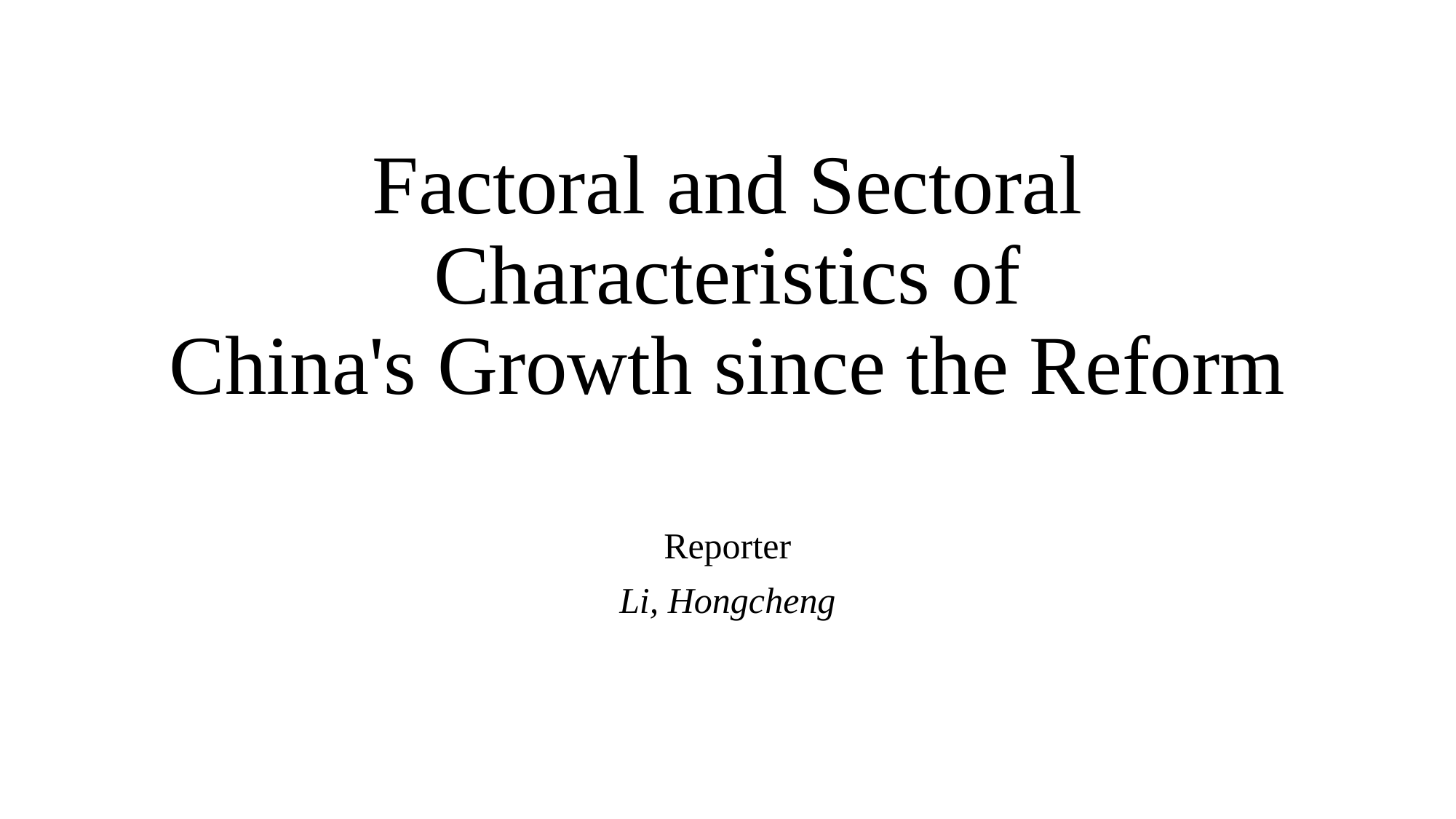

# Factoral and Sectoral Characteristics of China's Growth since the Reform
Reporter
Li, Hongcheng